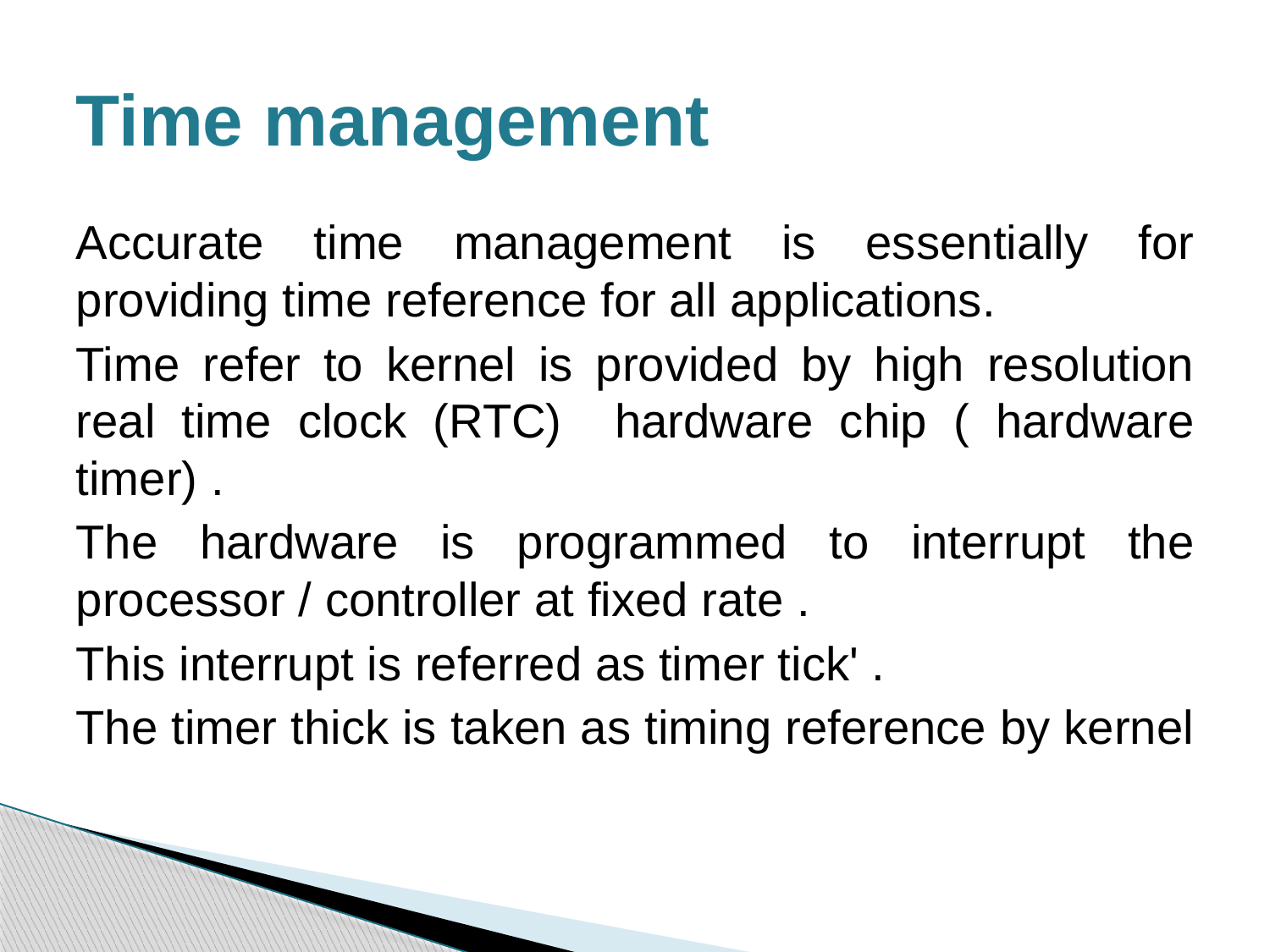

# Time management
Accurate time management is essentially for providing time reference for all applications.
Time refer to kernel is provided by high resolution real time clock (RTC)  hardware chip ( hardware timer) .
The hardware is programmed to interrupt the processor / controller at fixed rate .
This interrupt is referred as timer tick' .
The timer thick is taken as timing reference by kernel